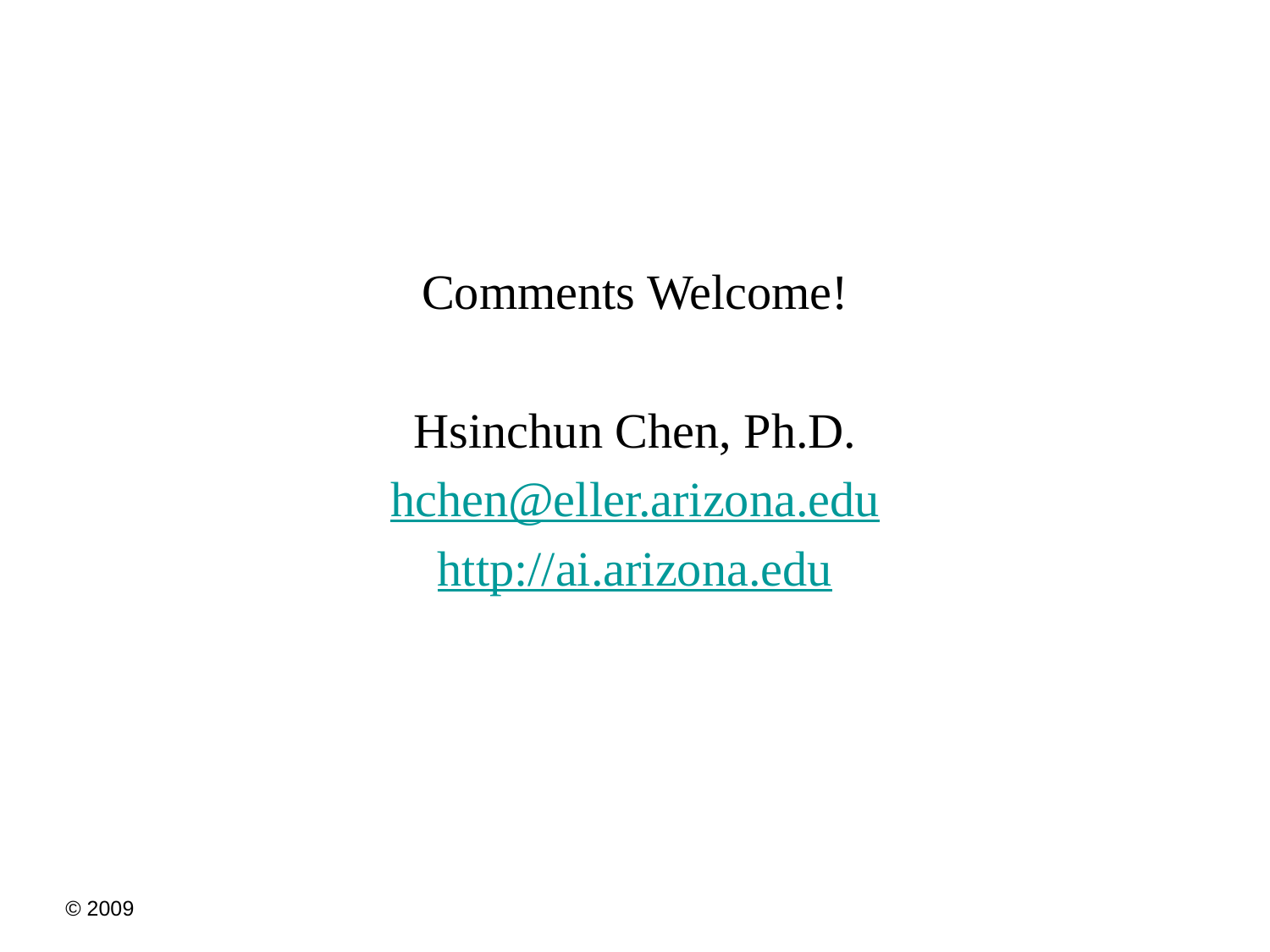

Comments Welcome!

Hsinchun Chen, Ph.D.
hchen@eller.arizona.edu
http://ai.arizona.edu